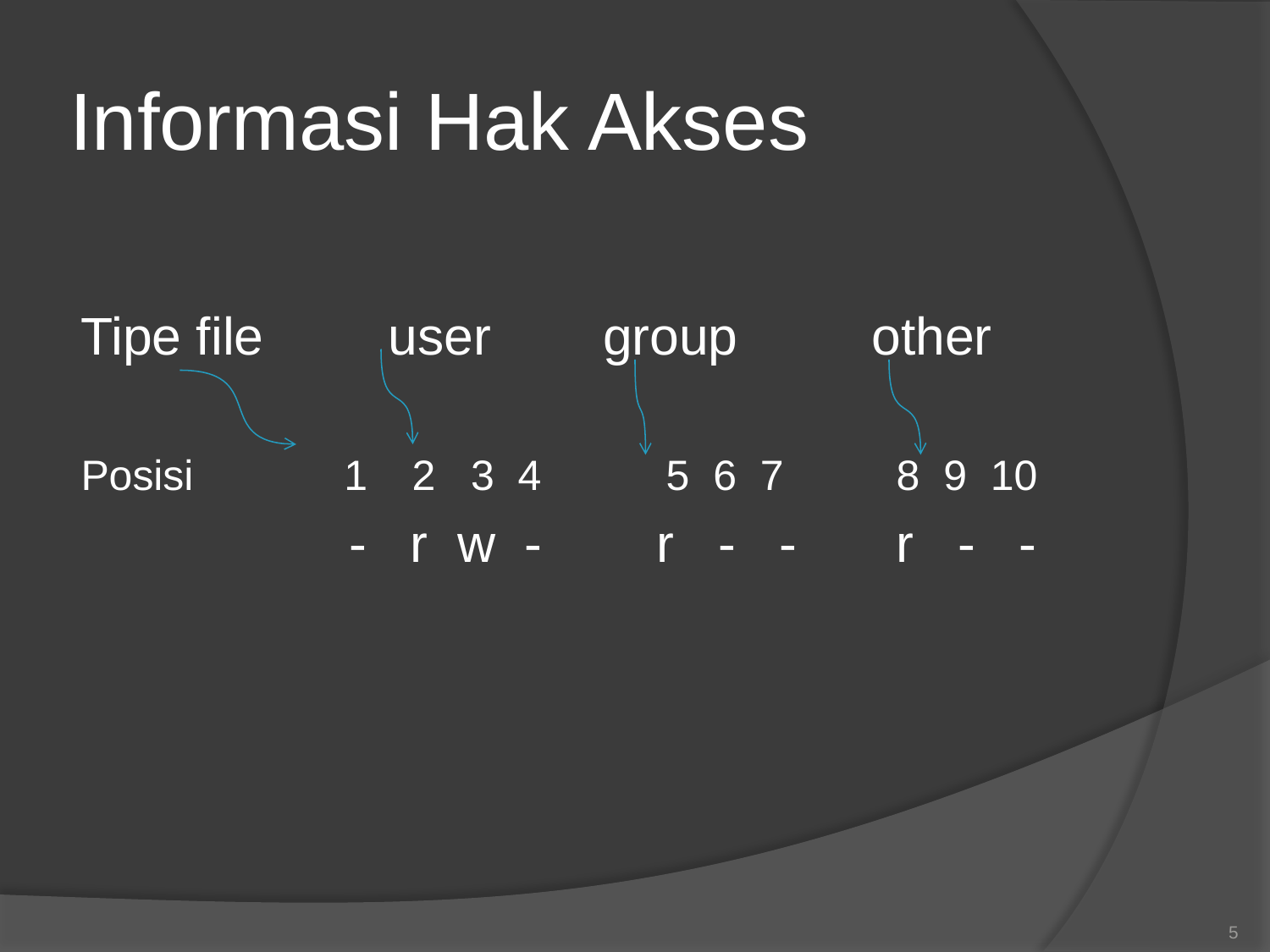

# Informasi Hak Akses

Tipe file	user	      group	       other

Posisi	       1	  2   3  4	  5  6  7	8  9  10
		      -   r  w  - 	 r   -   -	r   -   -

5